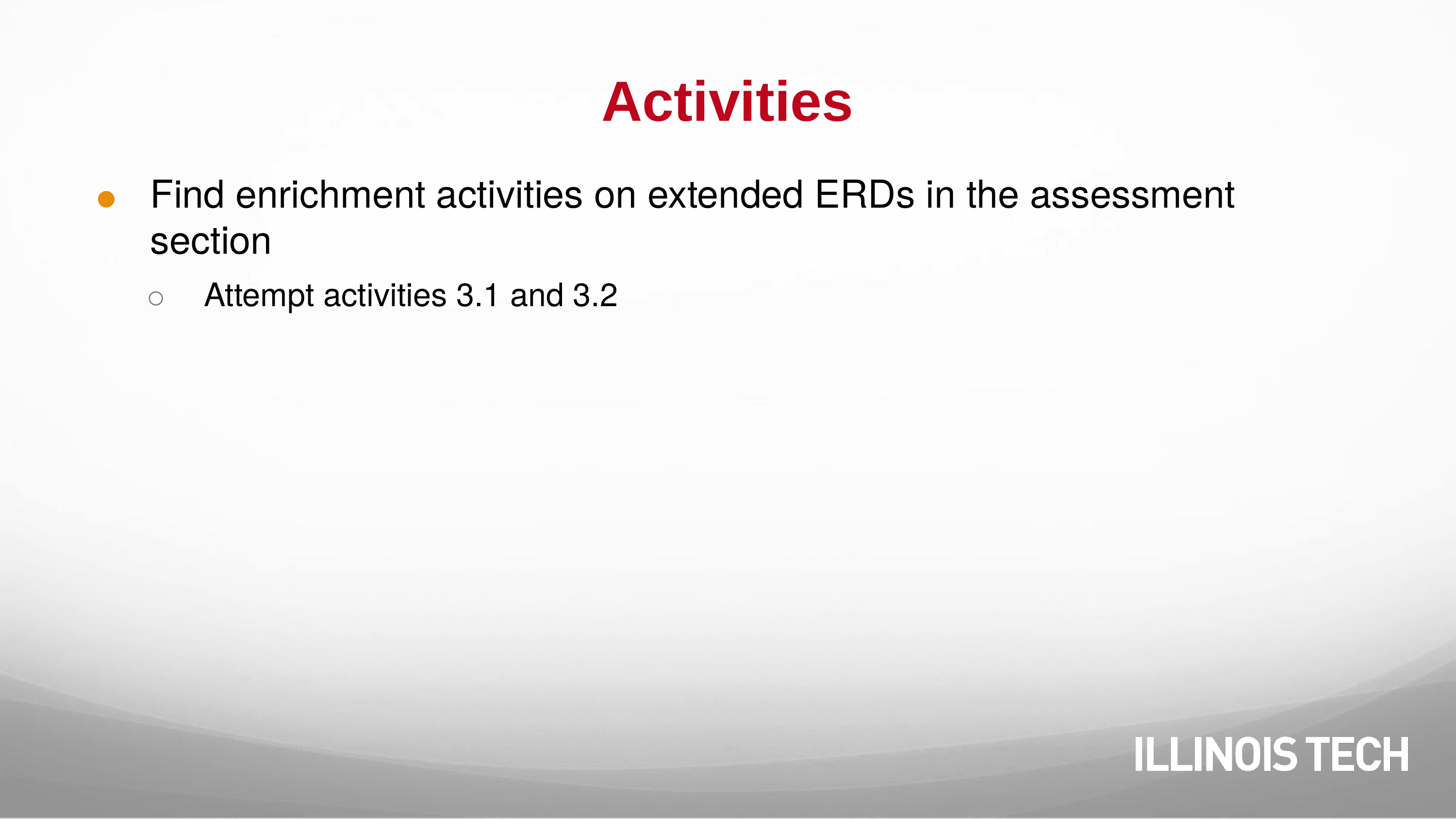

# Activities
Find enrichment activities on extended ERDs in the assessment section
Attempt activities 3.1 and 3.2